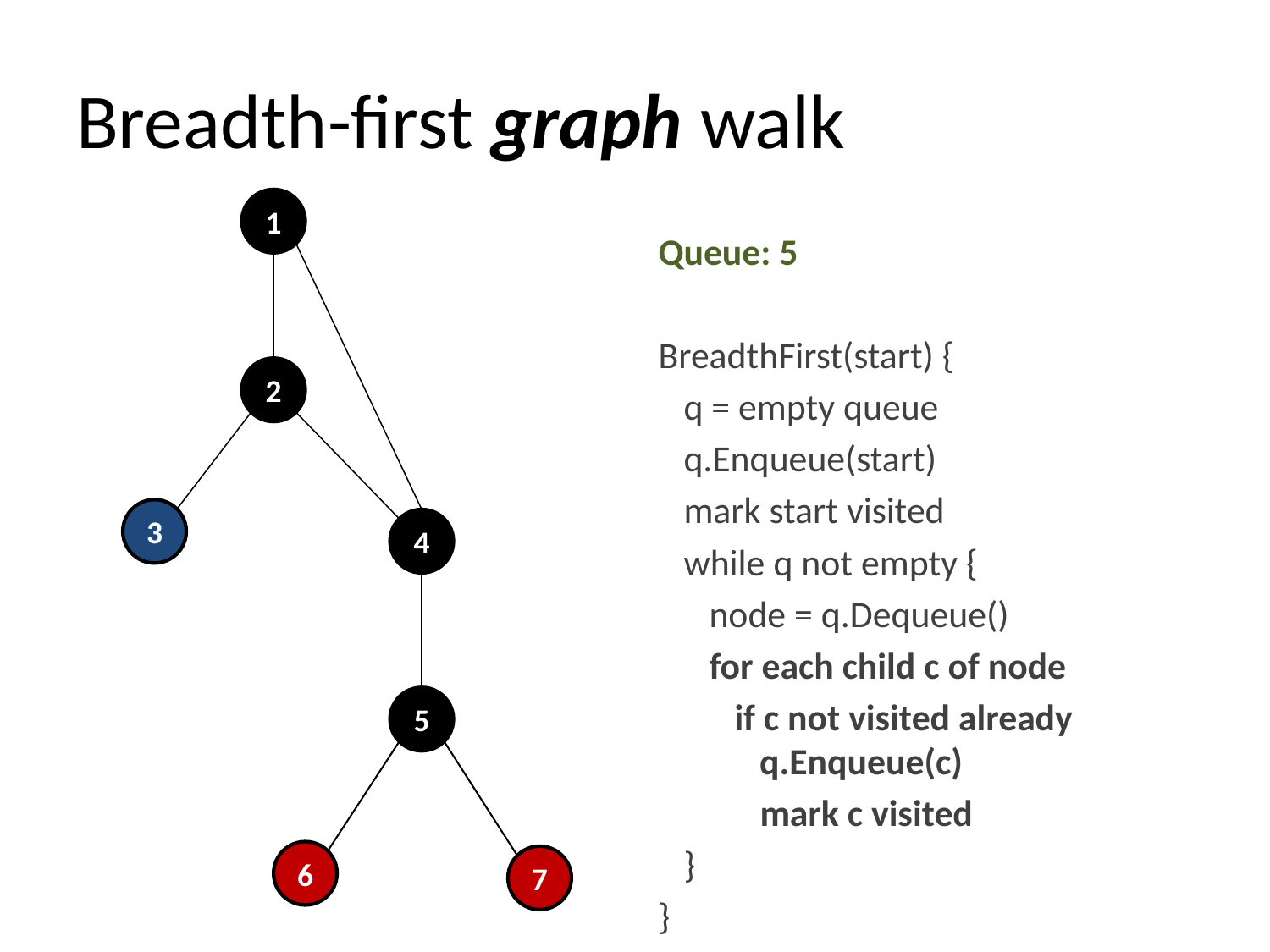

# Breadth-first graph walk
1
Queue: 5

BreadthFirst(start) {
   q = empty queue
   q.Enqueue(start)
   mark start visited
   while q not empty {
      node = q.Dequeue()
      for each child c of node
         if c not visited already
            q.Enqueue(c)
            mark c visited
   }
}
2
3
4
5
6
7